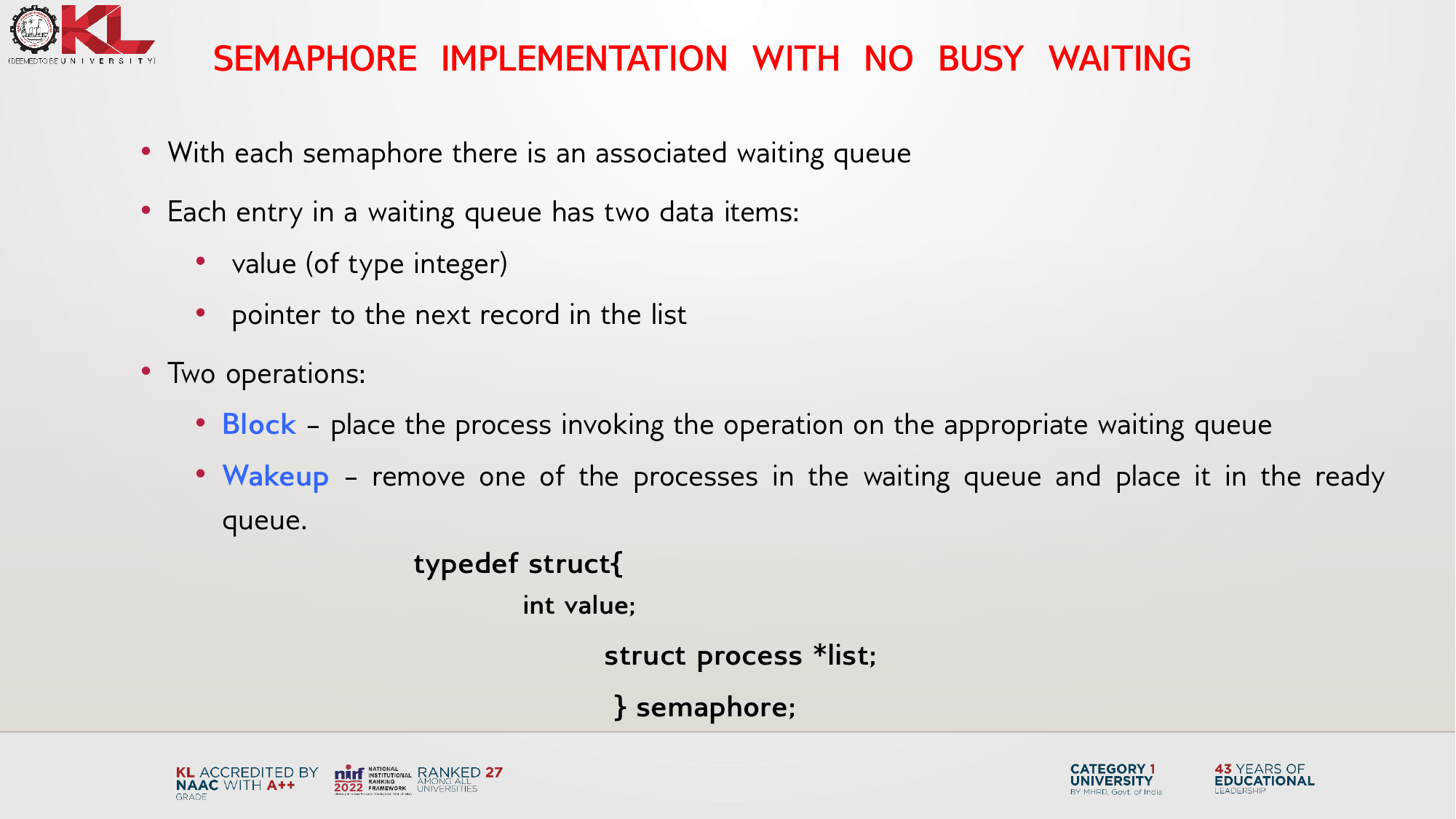

Semaphore  Implementation  with  no  Busy  waiting
With each semaphore there is an associated waiting queue
Each entry in a waiting queue has two data items:
 value (of type integer)
 pointer to the next record in the list
Two operations:
Block – place the process invoking the operation on the appropriate waiting queue
Wakeup – remove one of the processes in the waiting queue and place it in the ready queue.
		typedef struct{
			int value;
   				struct process *list;
  					 } semaphore;